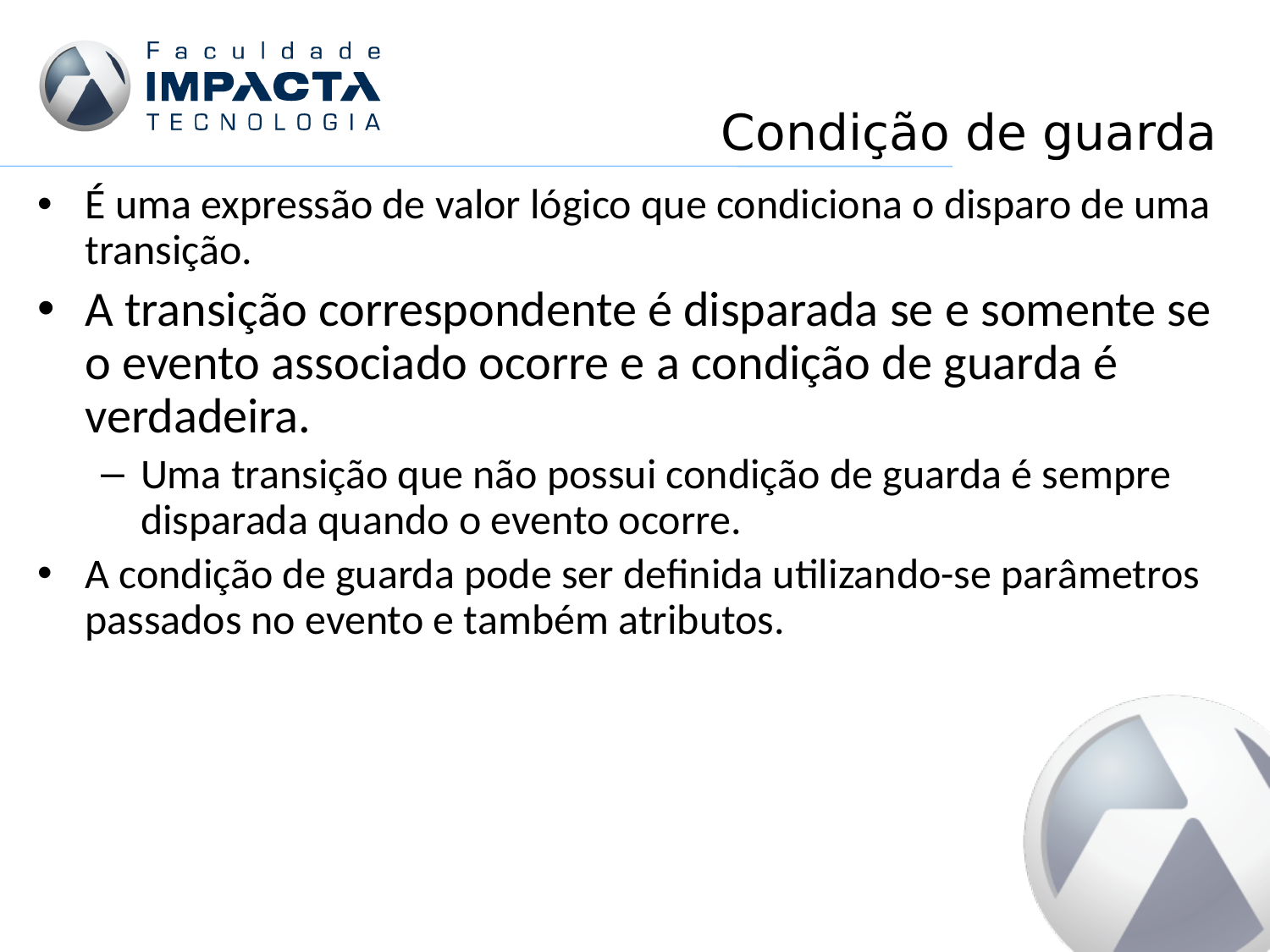

# Condição de guarda
É uma expressão de valor lógico que condiciona o disparo de uma transição.
A transição correspondente é disparada se e somente se o evento associado ocorre e a condição de guarda é verdadeira.
Uma transição que não possui condição de guarda é sempre disparada quando o evento ocorre.
A condição de guarda pode ser definida utilizando-se parâmetros passados no evento e também atributos.